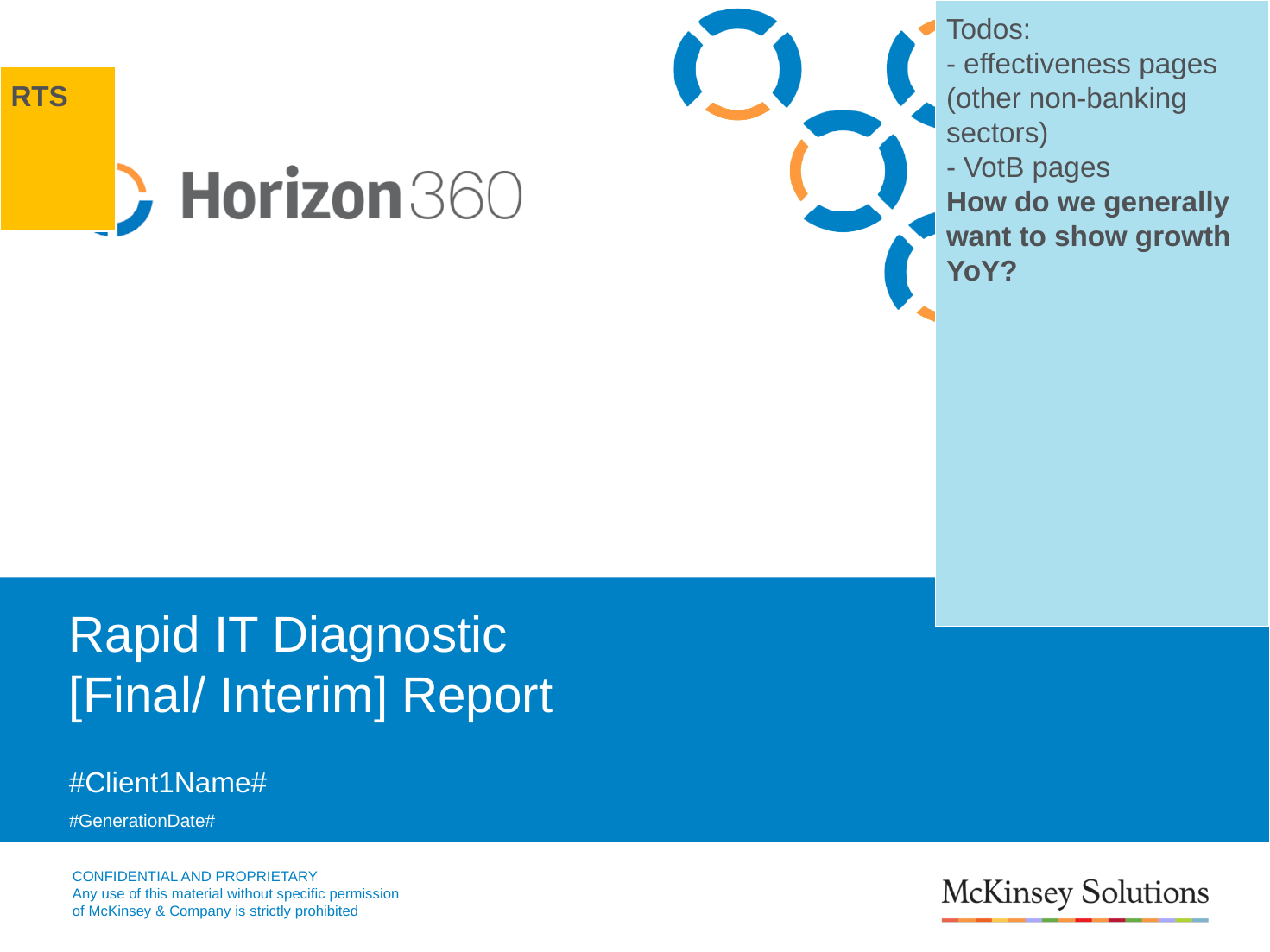

Todos:
- effectiveness pages (other non-banking sectors)
- VotB pages
How do we generally want to show growth YoY?
RTS
# Rapid IT Diagnostic [Final/ Interim] Report
#Client1Name#
#GenerationDate#